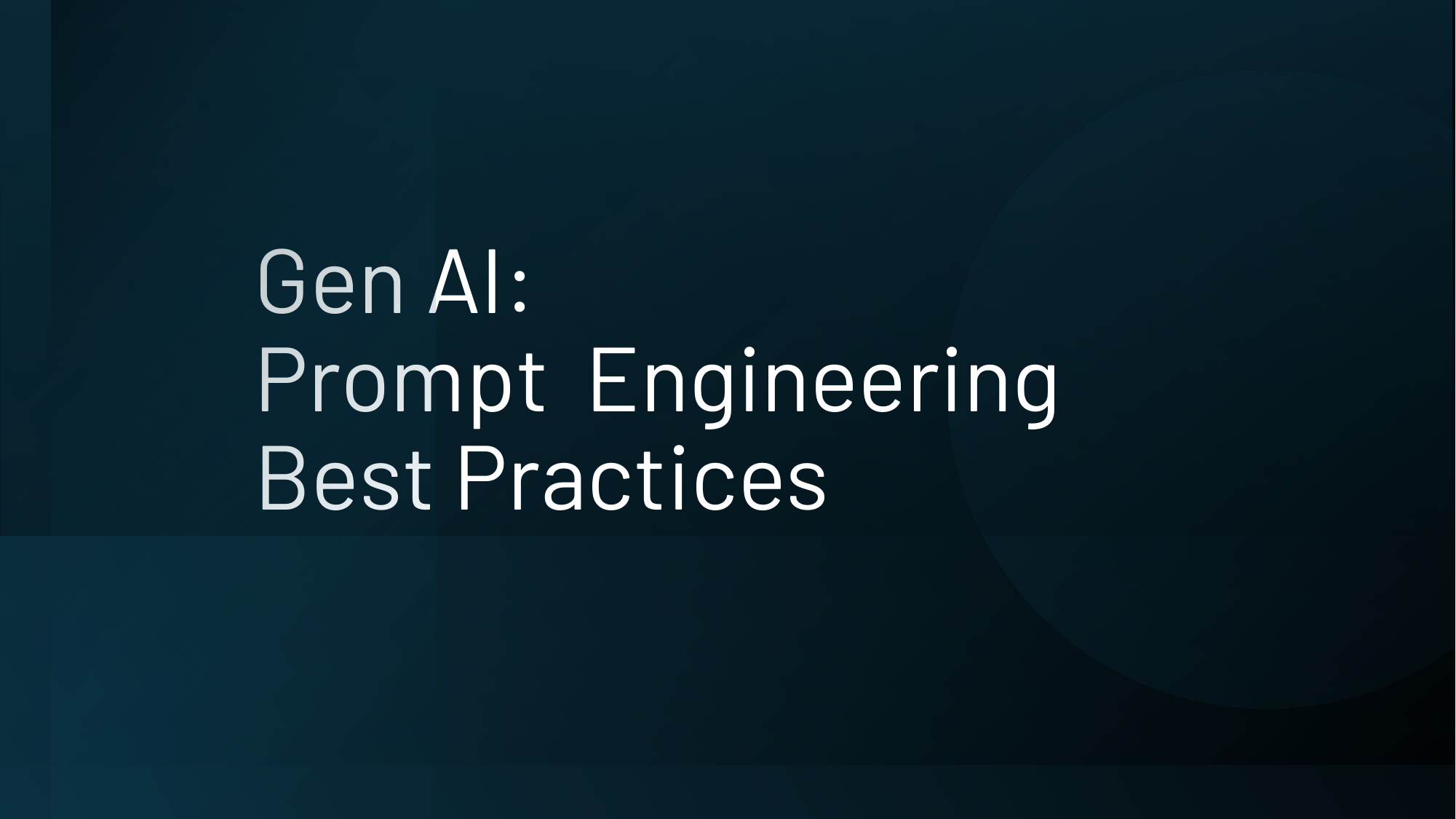

# Gen AI: Prompt  Engineering Best Practices